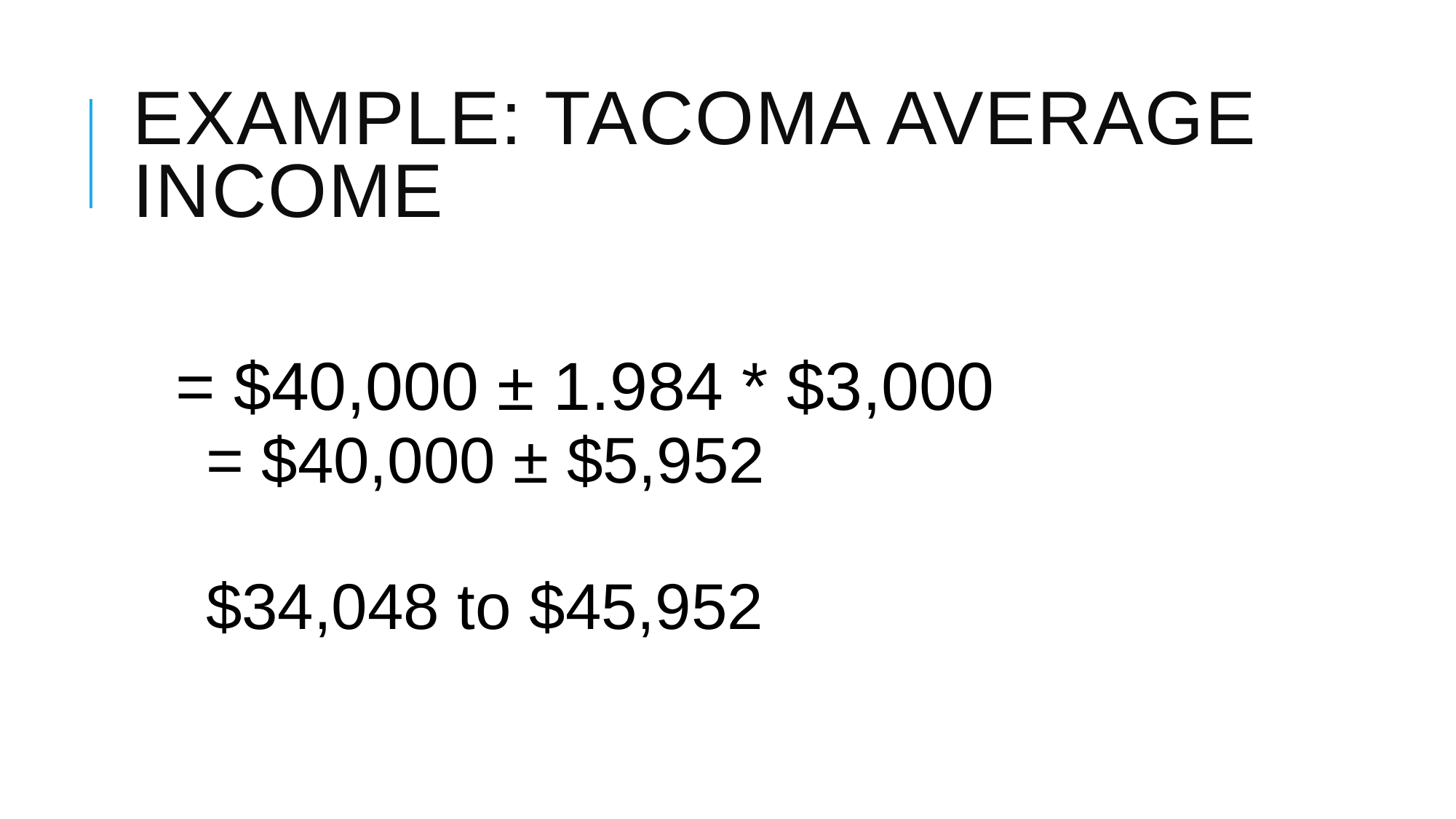

# Example: Tacoma Average Income
	= $40,000 ± 1.984 * $3,000
	= $40,000 ± $5,952

		$34,048 to $45,952